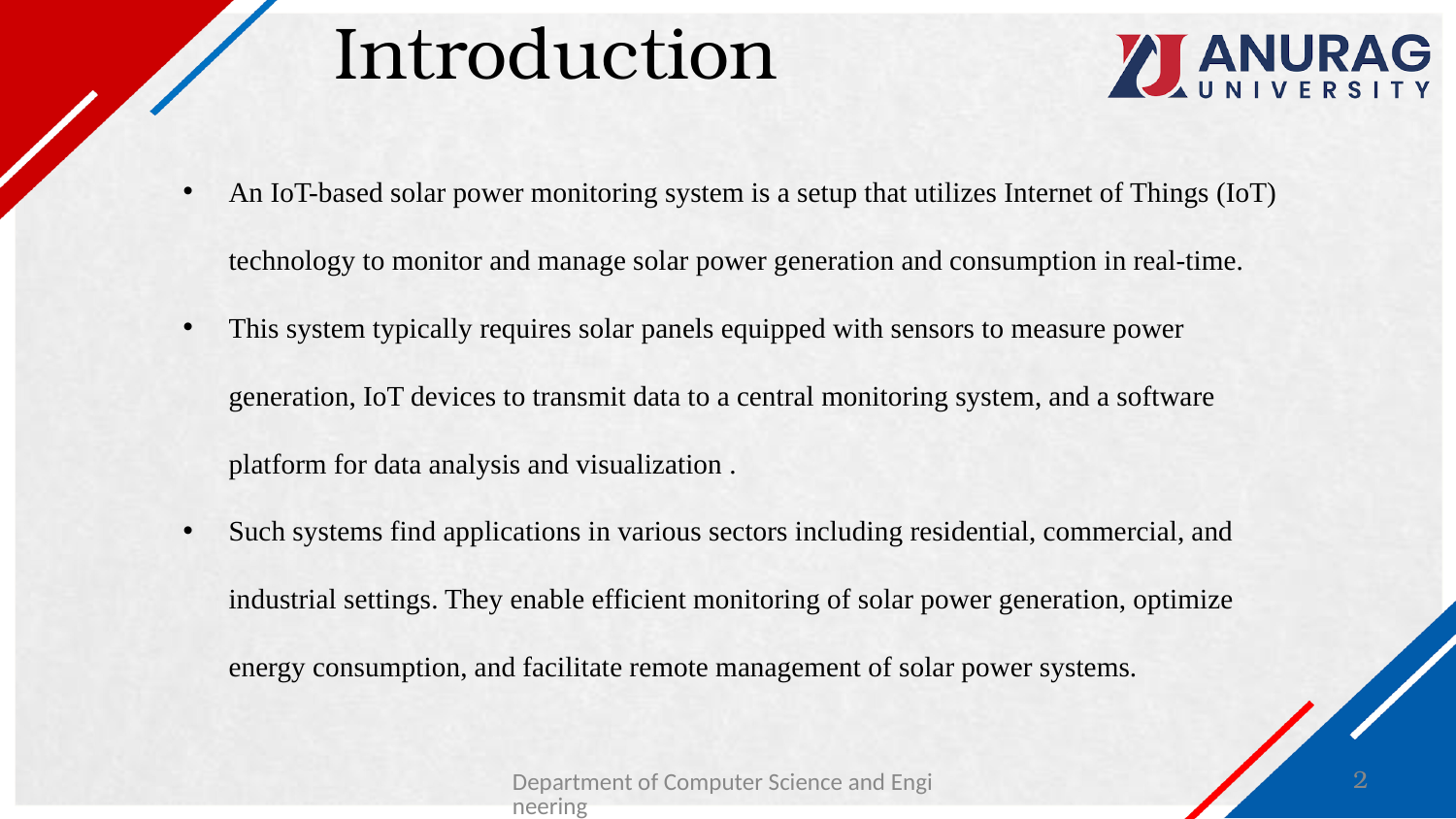

# Introduction
An IoT-based solar power monitoring system is a setup that utilizes Internet of Things (IoT) technology to monitor and manage solar power generation and consumption in real-time.
This system typically requires solar panels equipped with sensors to measure power generation, IoT devices to transmit data to a central monitoring system, and a software platform for data analysis and visualization .
Such systems find applications in various sectors including residential, commercial, and industrial settings. They enable efficient monitoring of solar power generation, optimize energy consumption, and facilitate remote management of solar power systems.

Department of Computer Science and Engineering
2